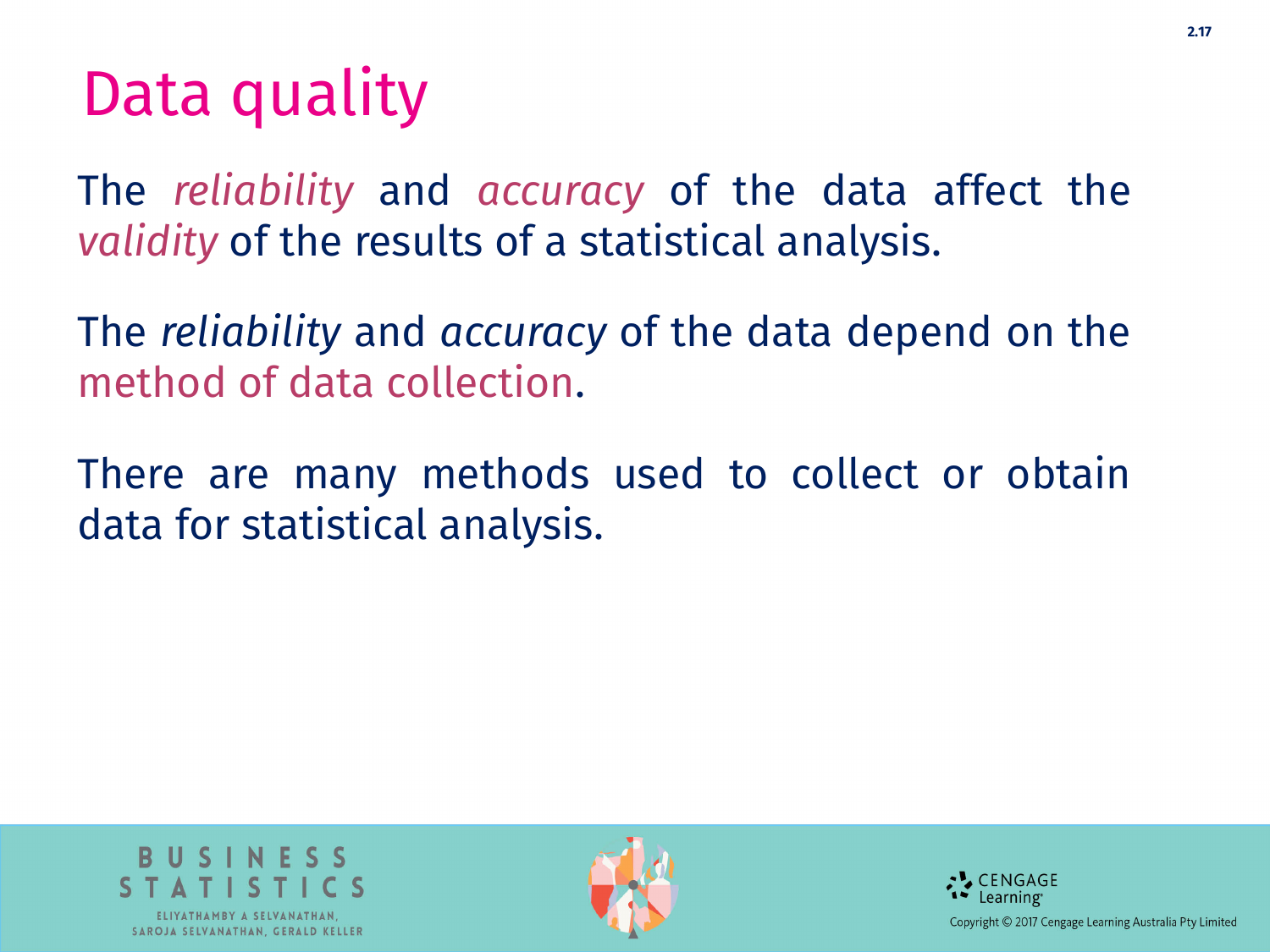

2.17
# Data quality
The reliability and accuracy of the data affect the validity of the results of a statistical analysis.
The reliability and accuracy of the data depend on the method of data collection.
There are many methods used to collect or obtain data for statistical analysis.